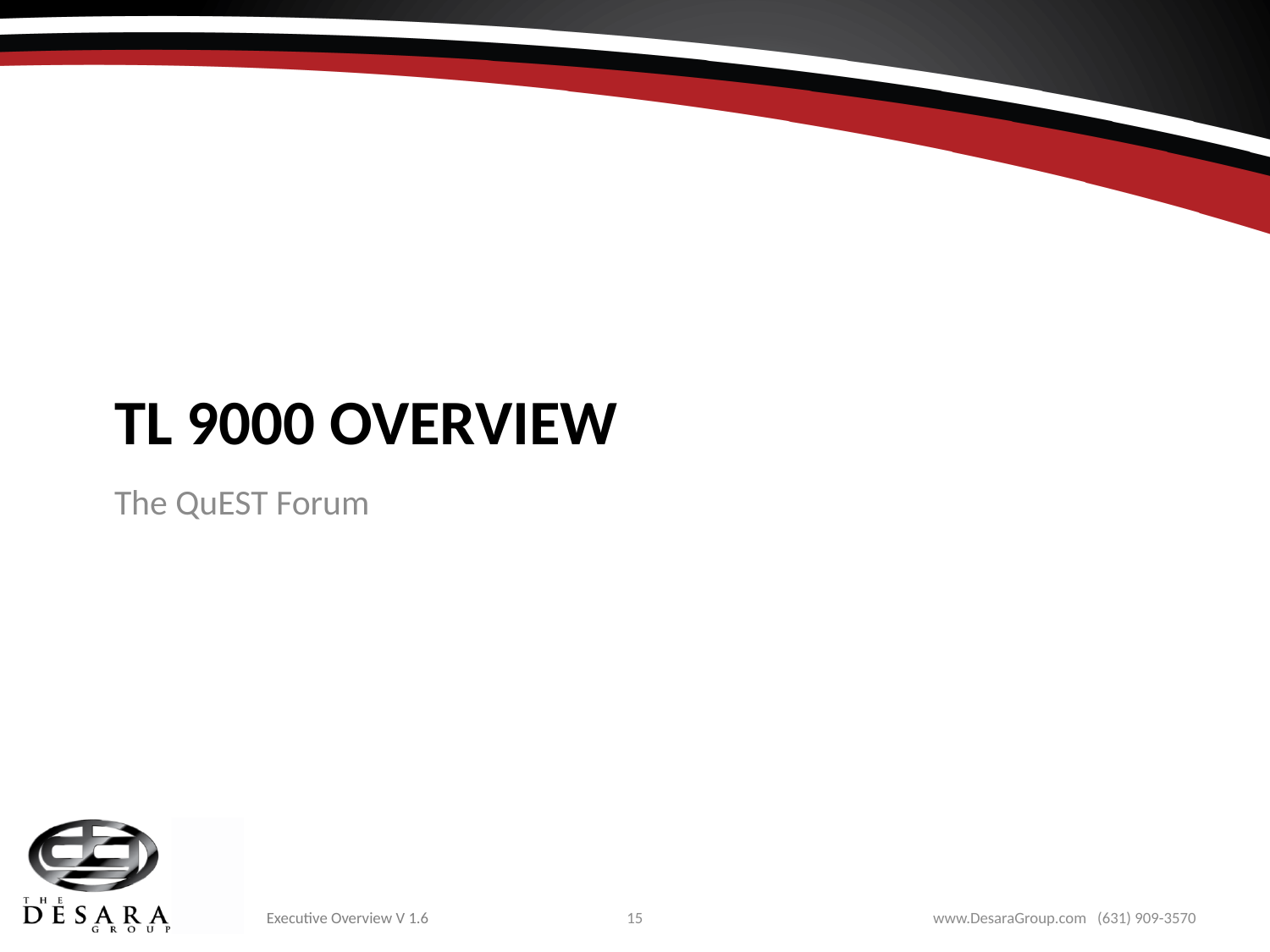

# TL 9000 Overview
The QuEST Forum
15
www.DesaraGroup.com   (631) 909-3570